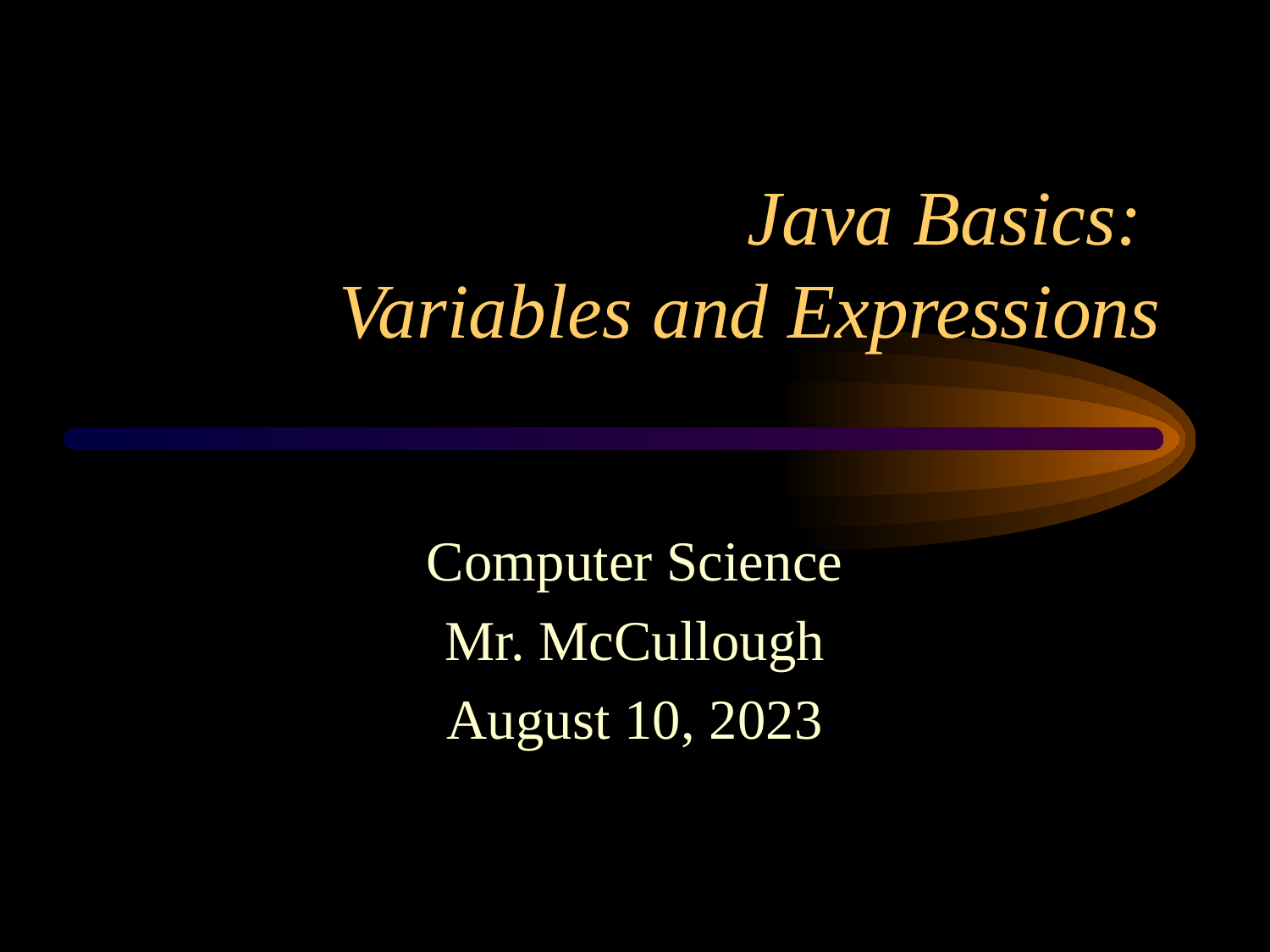

# Java Basics: Variables and Expressions
Computer Science
Mr. McCullough
August 10, 2023